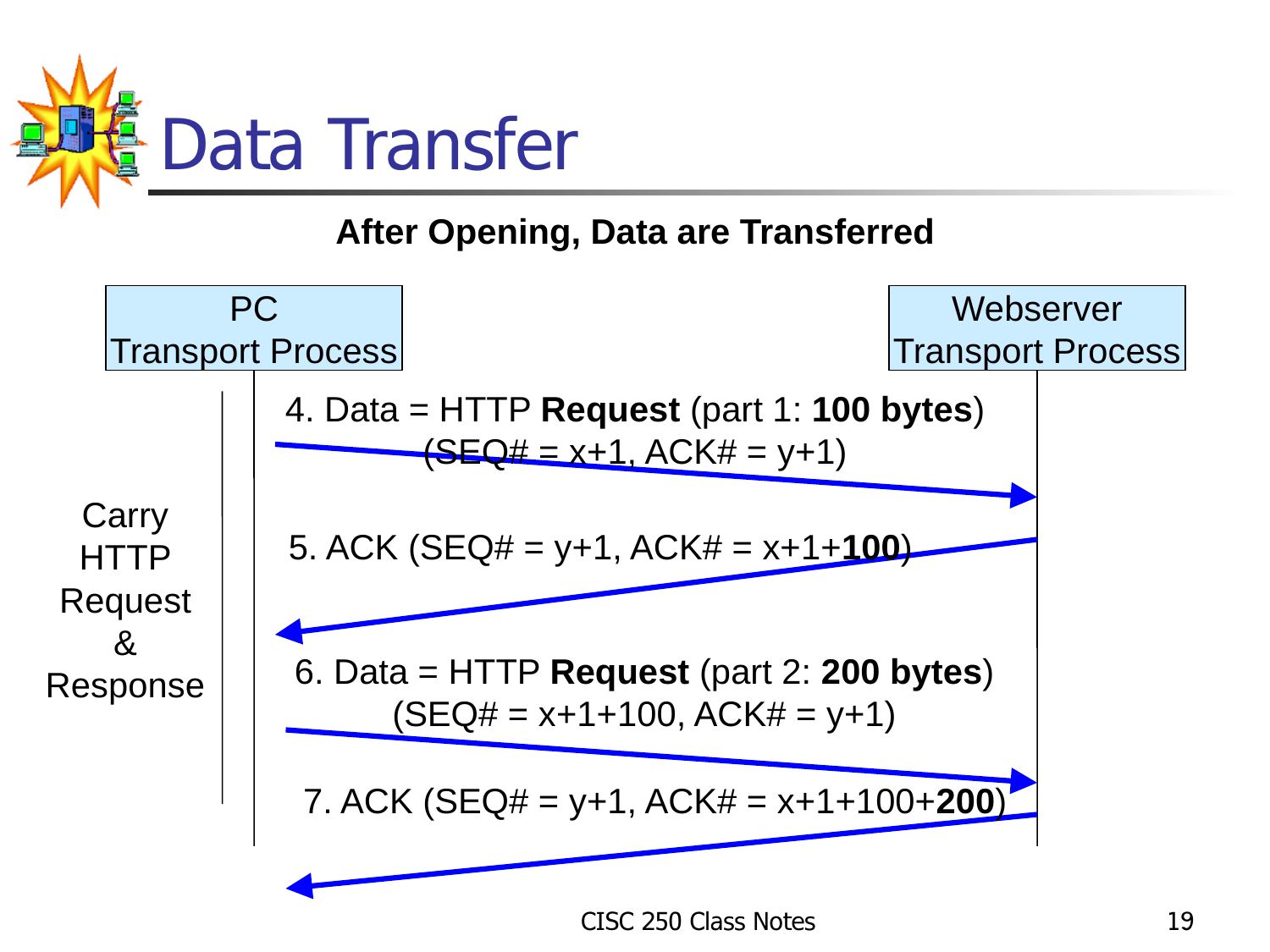

# Data Transfer
After Opening, Data are Transferred
PC
Transport Process
Webserver
Transport Process

4. Data = HTTP Request (part 1: 100 bytes)
(SEQ# = x+1, ACK# = y+1)

Carry
HTTP
Request &
Response

5. ACK (SEQ# = y+1, ACK# = x+1+100)

6. Data = HTTP Request (part 2: 200 bytes)
(SEQ# = x+1+100, ACK# = y+1)

7. ACK (SEQ# = y+1, ACK# = x+1+100+200)

CISC 250 Class Notes
19